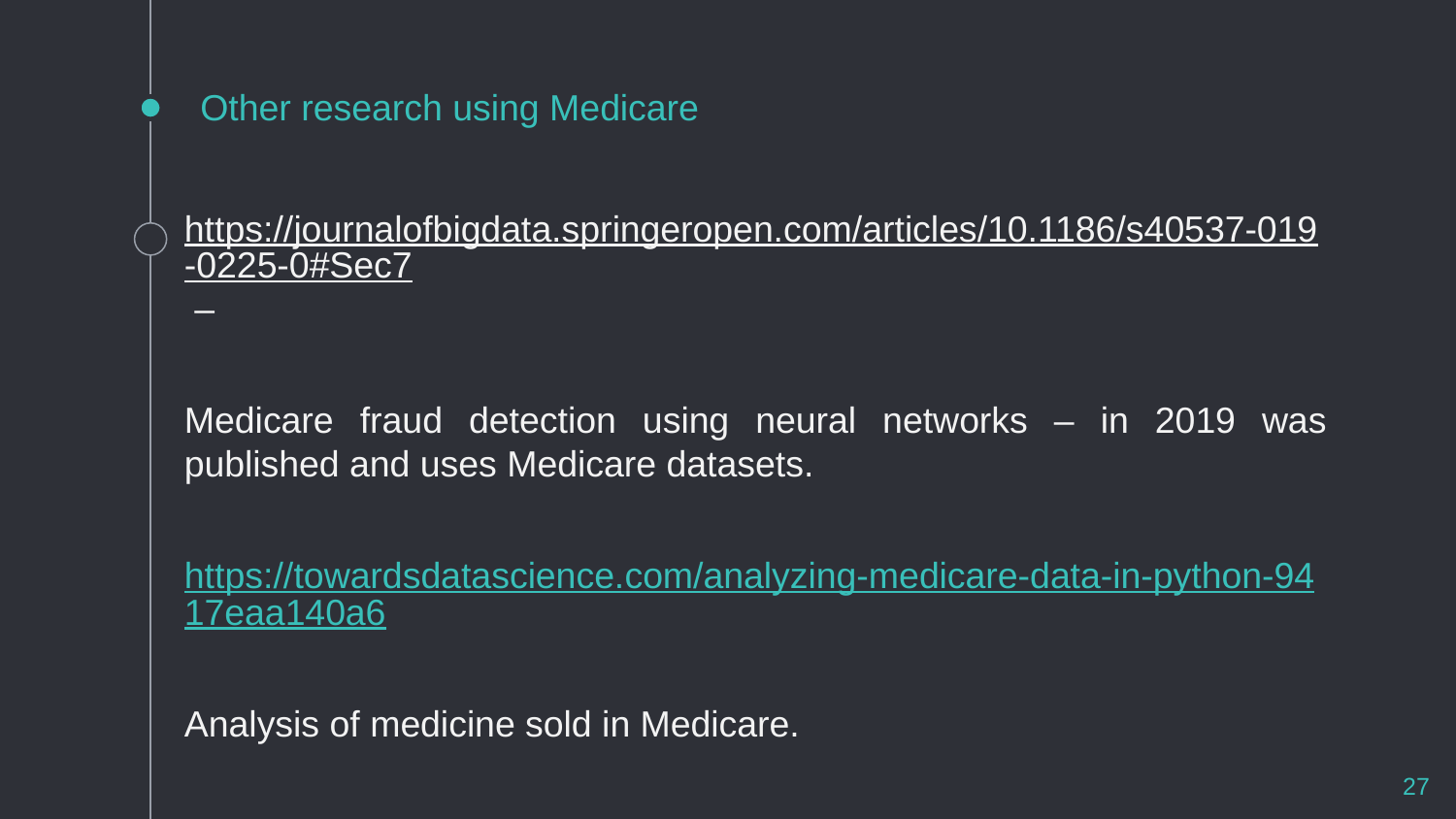

# Other research using Medicare
https://journalofbigdata.springeropen.com/articles/10.1186/s40537-019-0225-0#Sec7 –

Medicare fraud detection using neural networks – in 2019 was published and uses Medicare datasets.

https://towardsdatascience.com/analyzing-medicare-data-in-python-9417eaa140a6

Analysis of medicine sold in Medicare.
27